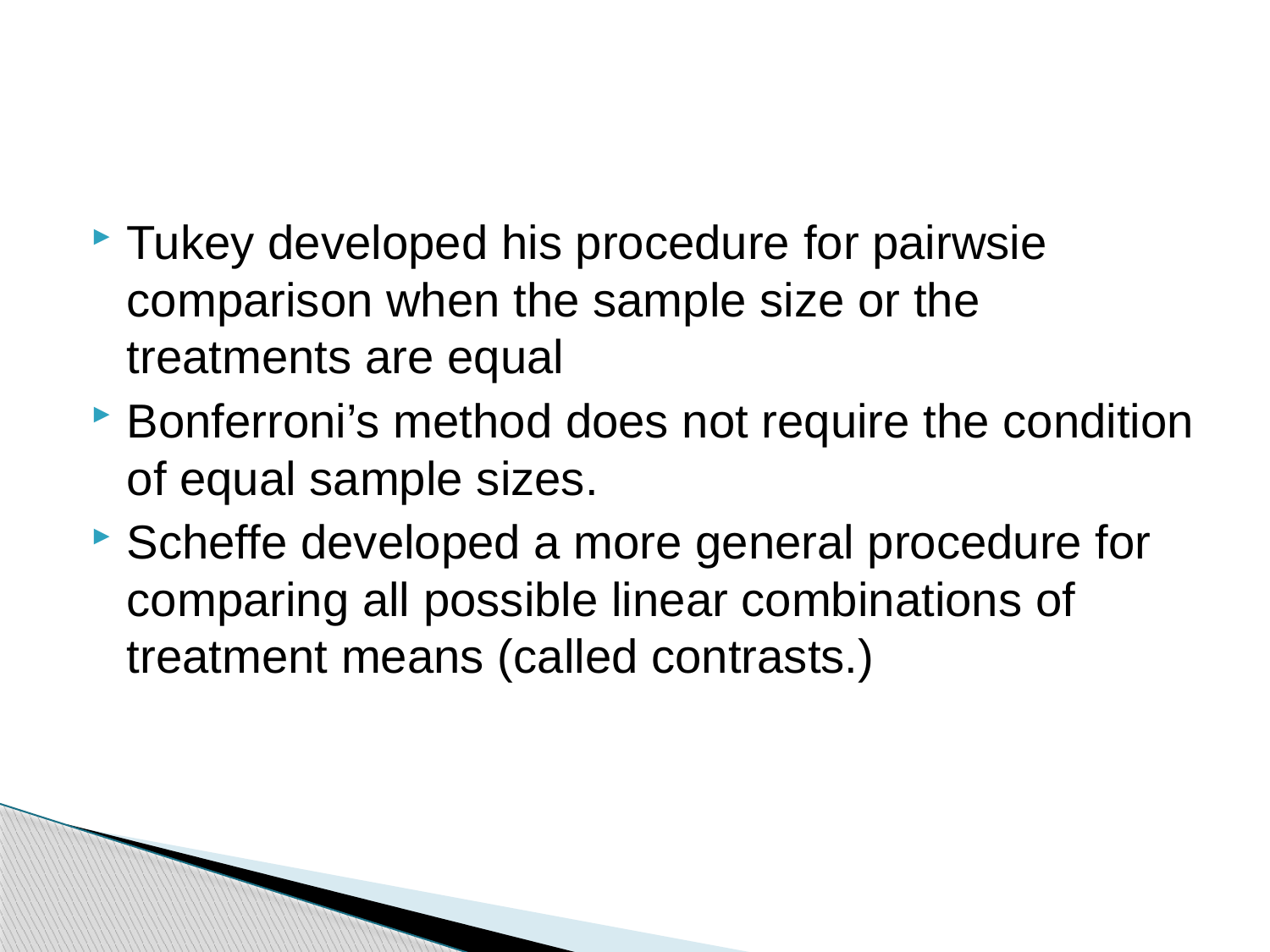

#
Tukey developed his procedure for pairwsie comparison when the sample size or the treatments are equal
Bonferroni’s method does not require the condition of equal sample sizes.
Scheffe developed a more general procedure for comparing all possible linear combinations of treatment means (called contrasts.)